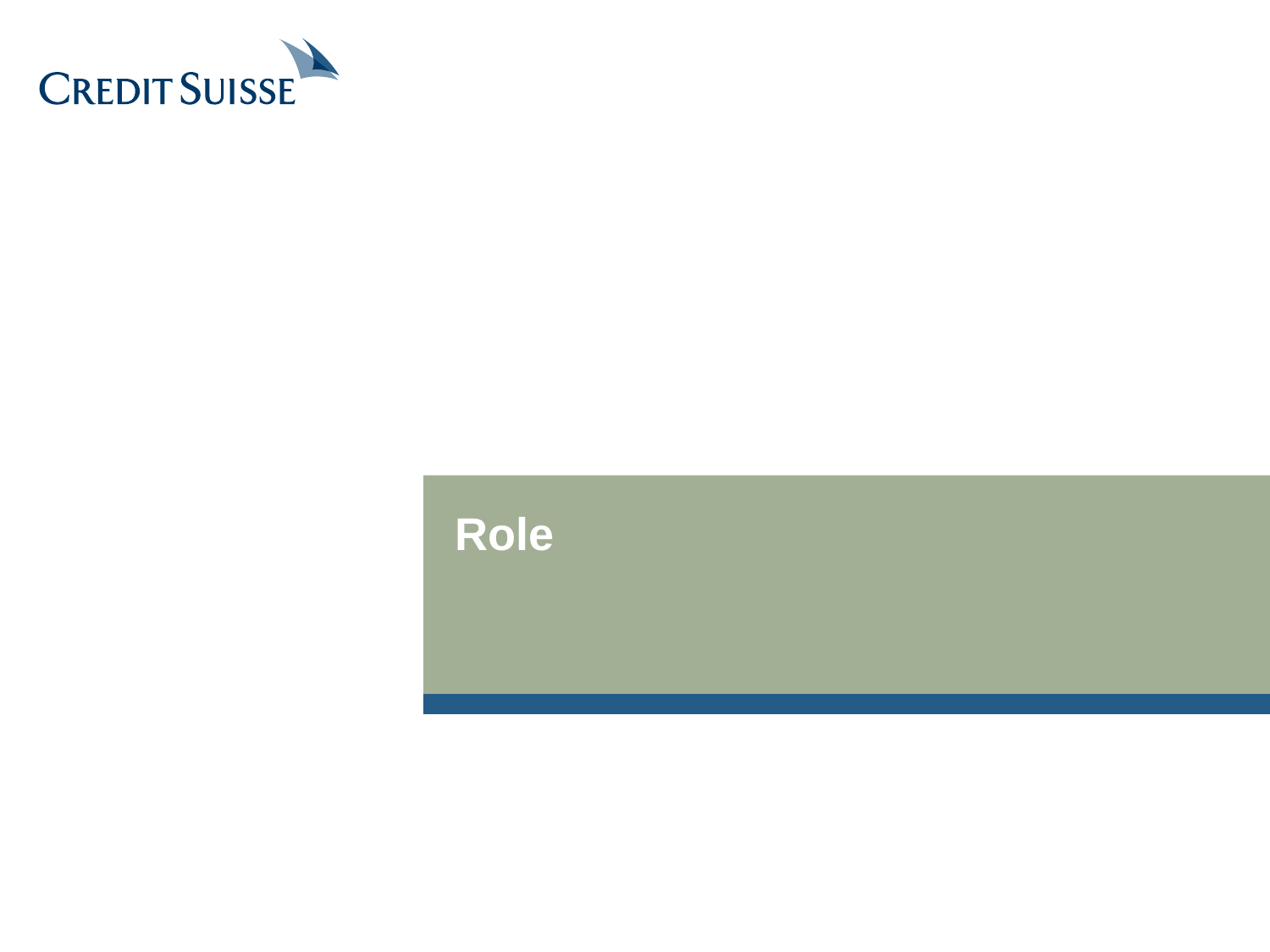

Role
Eric A Allen, Stefan Z Camilleri
12/16/2013